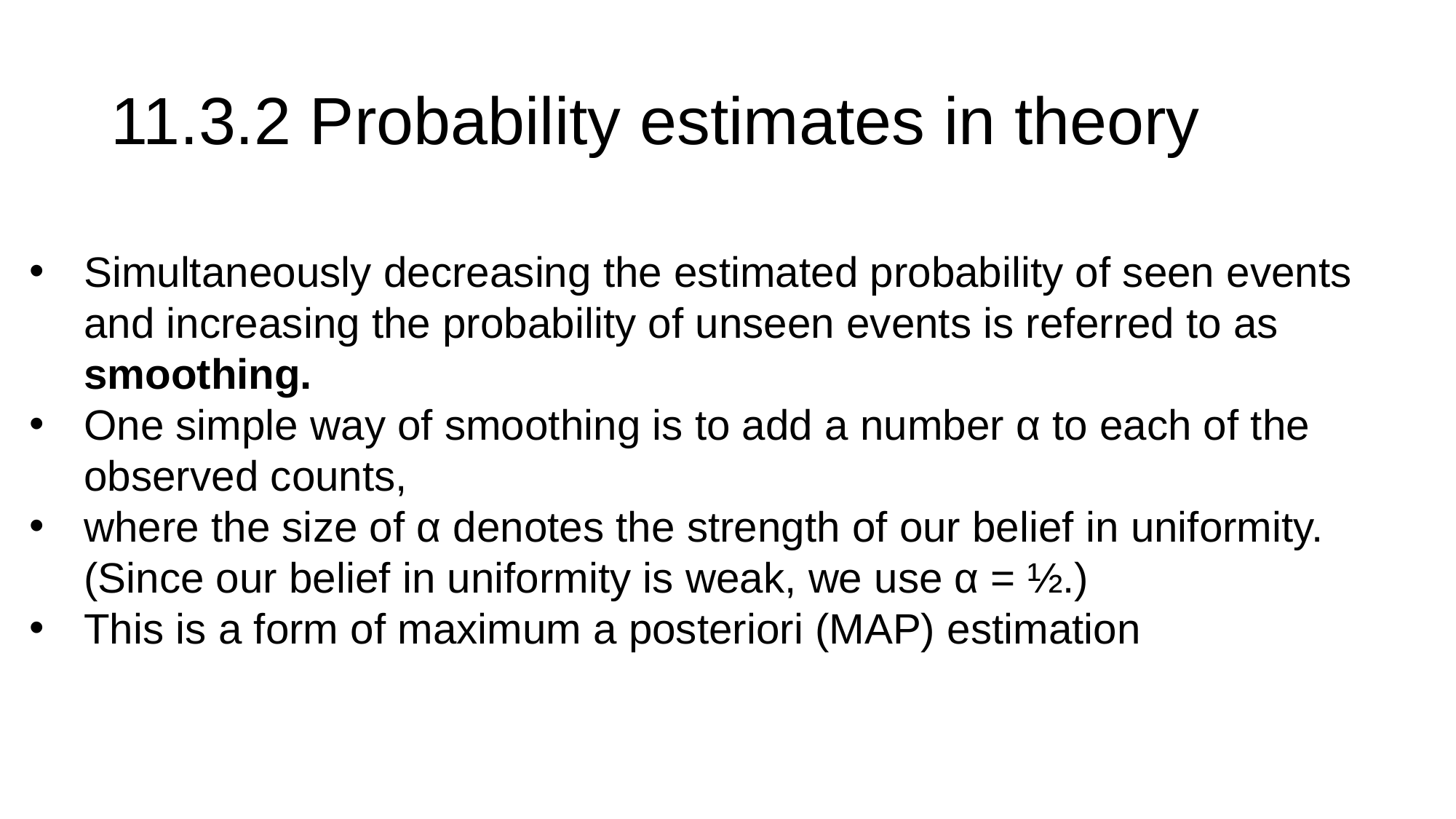

# 11.3.2 Probability estimates in theory
Simultaneously decreasing the estimated probability of seen events and increasing the probability of unseen events is referred to as smoothing.
One simple way of smoothing is to add a number α to each of the observed counts,
where the size of α denotes the strength of our belief in uniformity. (Since our belief in uniformity is weak, we use α = ½.)
This is a form of maximum a posteriori (MAP) estimation